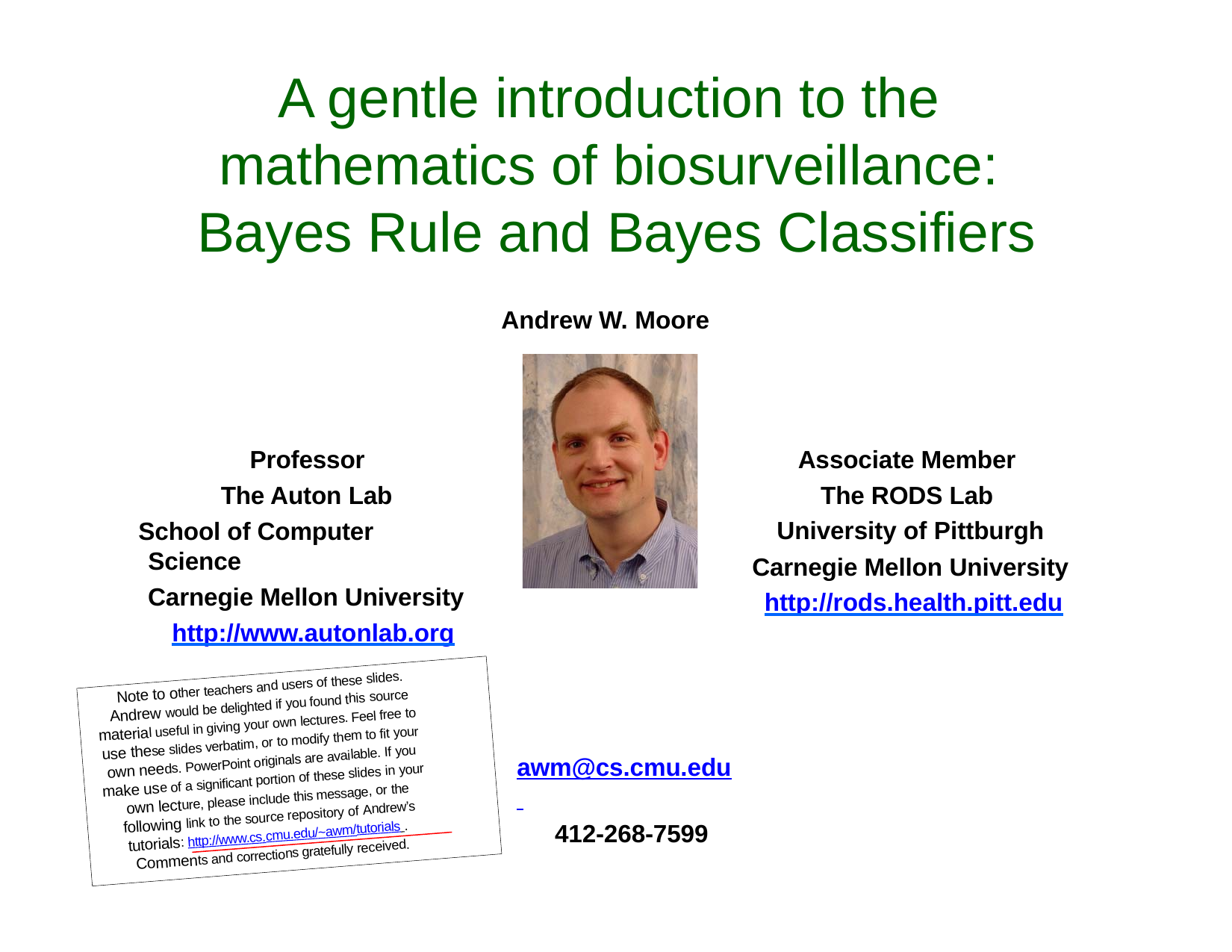

# A gentle introduction to the  mathematics of biosurveillance:  Bayes Rule and Bayes Classifiers
Andrew W. Moore

Professor  The Auton Lab
School of Computer Science
Carnegie Mellon University  http://www.autonlab.org
Associate Member  The RODS Lab  University of Pittburgh
Carnegie Mellon University  http://rods.health.pitt.edu

Note to other teachers and users of these slides.
Andrew would be delighted if you found this source
material useful in giving your own lectures. Feel free to
use these slides verbatim, or to modify them to fit your
awm@cs.cmu.edu  412-268-7599
own needs. PowerPoint originals are available. If you
make use of a significant portion of these slides in your
own lecture, please include this message, or the
following link to the source repository of Andrew’s
tutorials: http://www.cs.cmu.edu/~awm/tutorials .

Comments and corrections gratefully received.